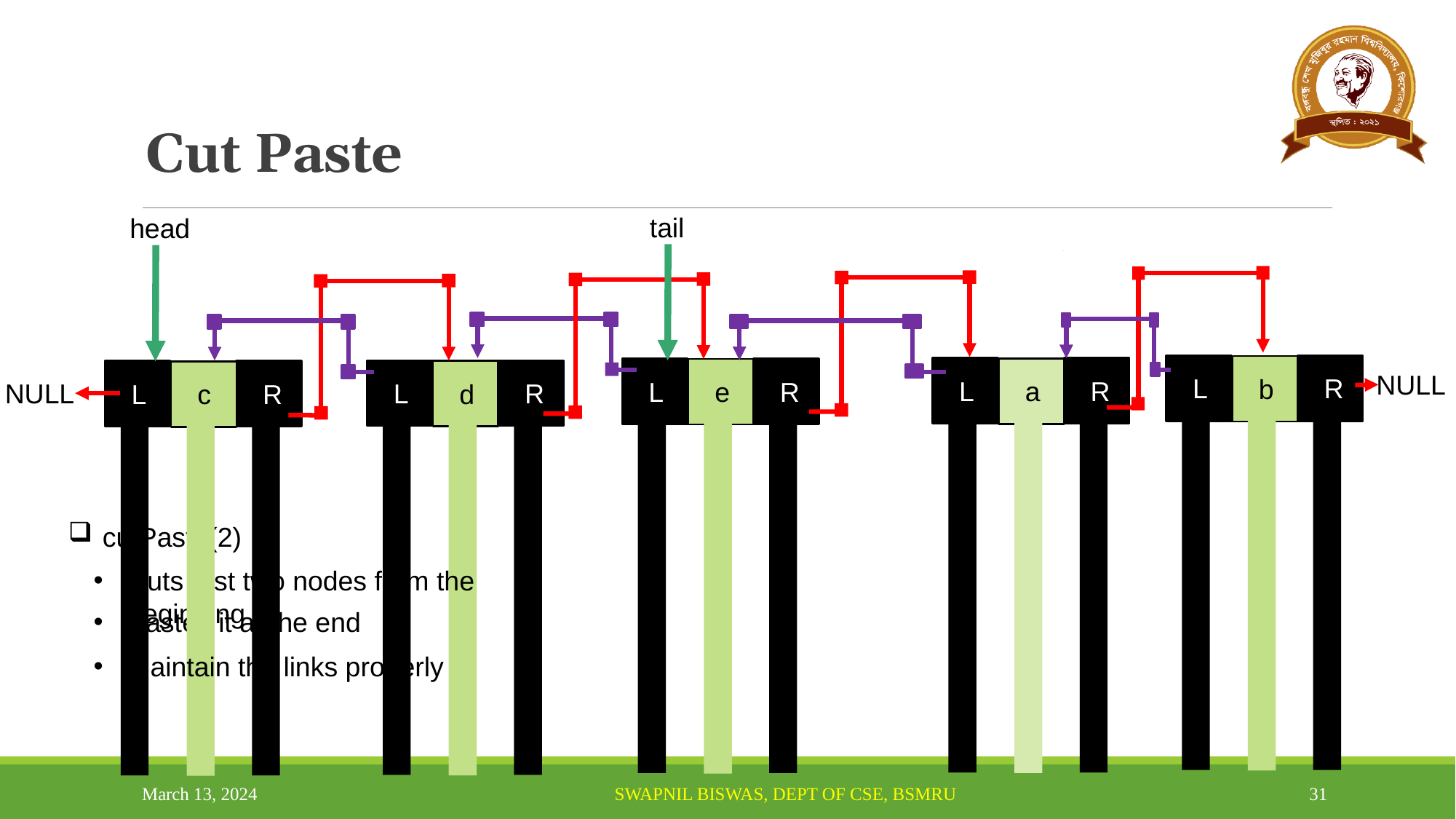

# Cut Paste
tail
head
temp

temp

temp

temp

L

R

b

L

R

a

L

R

e

L

R

L

d

R

c
NULL
NULL
NULL

cutPaste(2)
Cuts first two nodes from the beginning
Pastes it at the end
Maintain the links properly
March 13, 2024
31